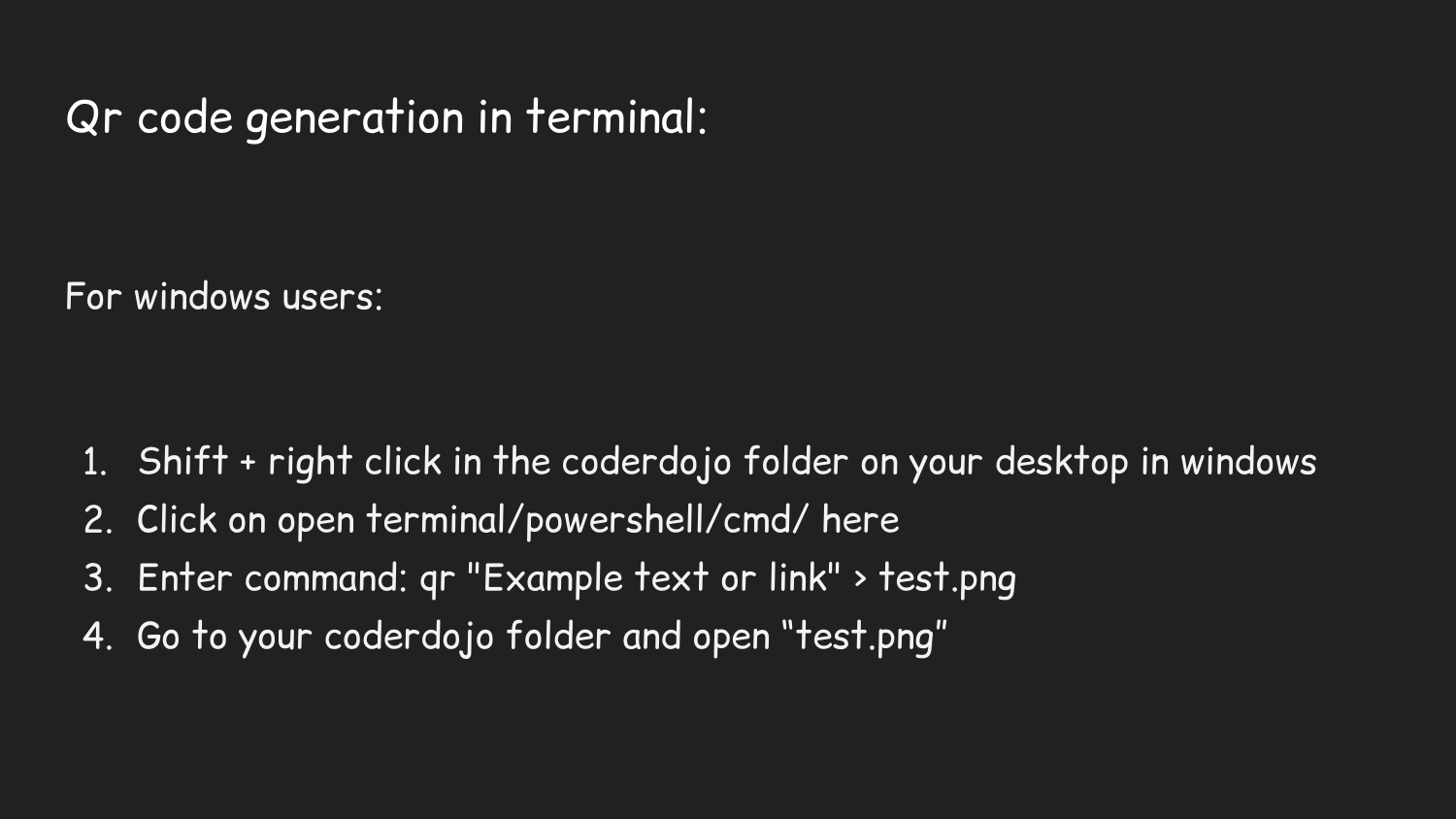

# Qr code generation in terminal:

For windows users:

Shift + right click in the coderdojo folder on your desktop in windows
Click on open terminal/powershell/cmd/ here
Enter command: qr "Example text or link" > test.png
Go to your coderdojo folder and open “test.png”